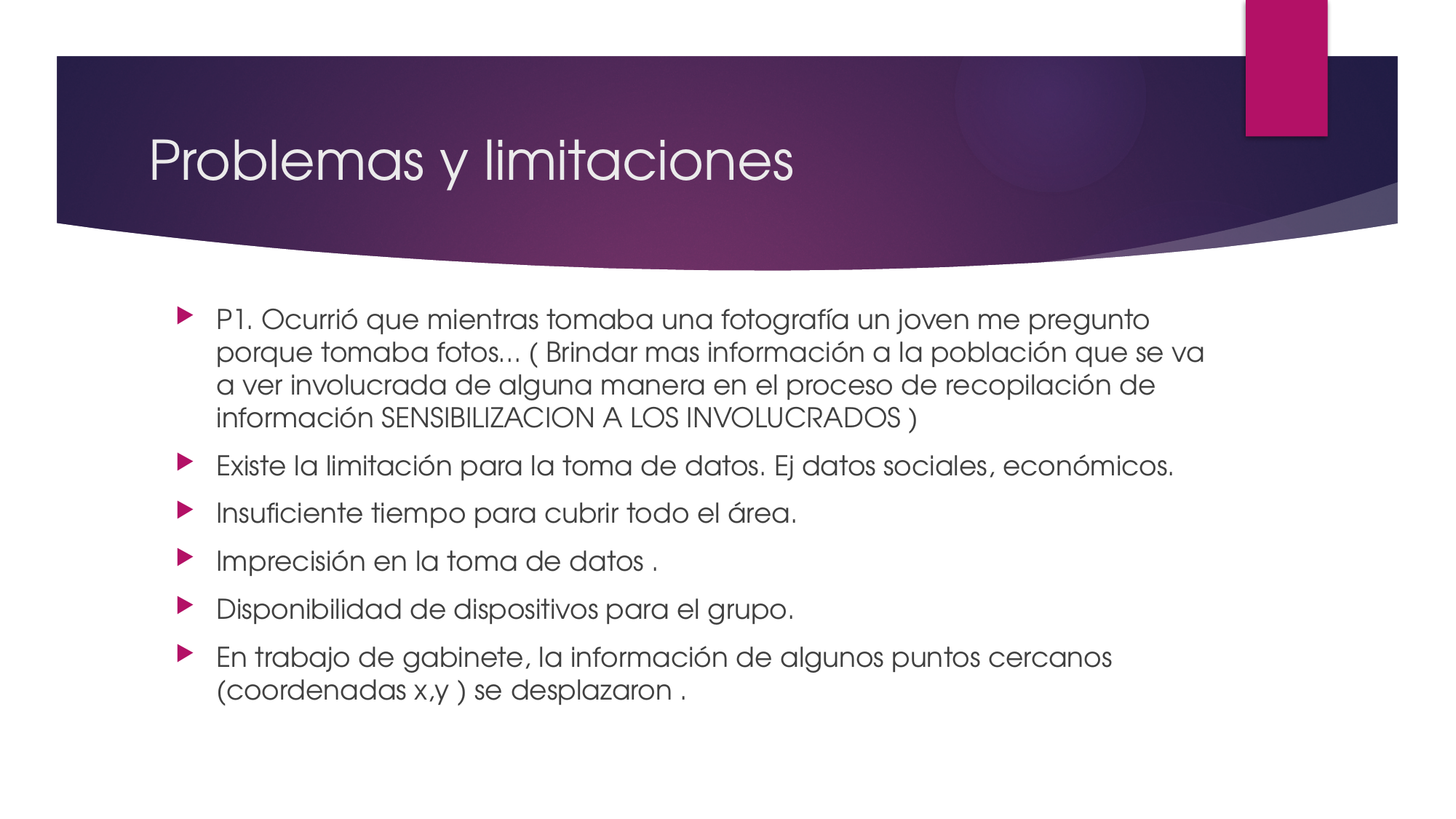

# Problemas y limitaciones
P1. Ocurrió que mientras tomaba una fotografía un joven me pregunto porque tomaba fotos… ( Brindar mas información a la población que se va a ver involucrada de alguna manera en el proceso de recopilación de información SENSIBILIZACION A LOS INVOLUCRADOS )
Existe la limitación para la toma de datos. Ej datos sociales, económicos.
Insuficiente tiempo para cubrir todo el área.
Imprecisión en la toma de datos .
Disponibilidad de dispositivos para el grupo.
En trabajo de gabinete, la información de algunos puntos cercanos (coordenadas x,y ) se desplazaron .